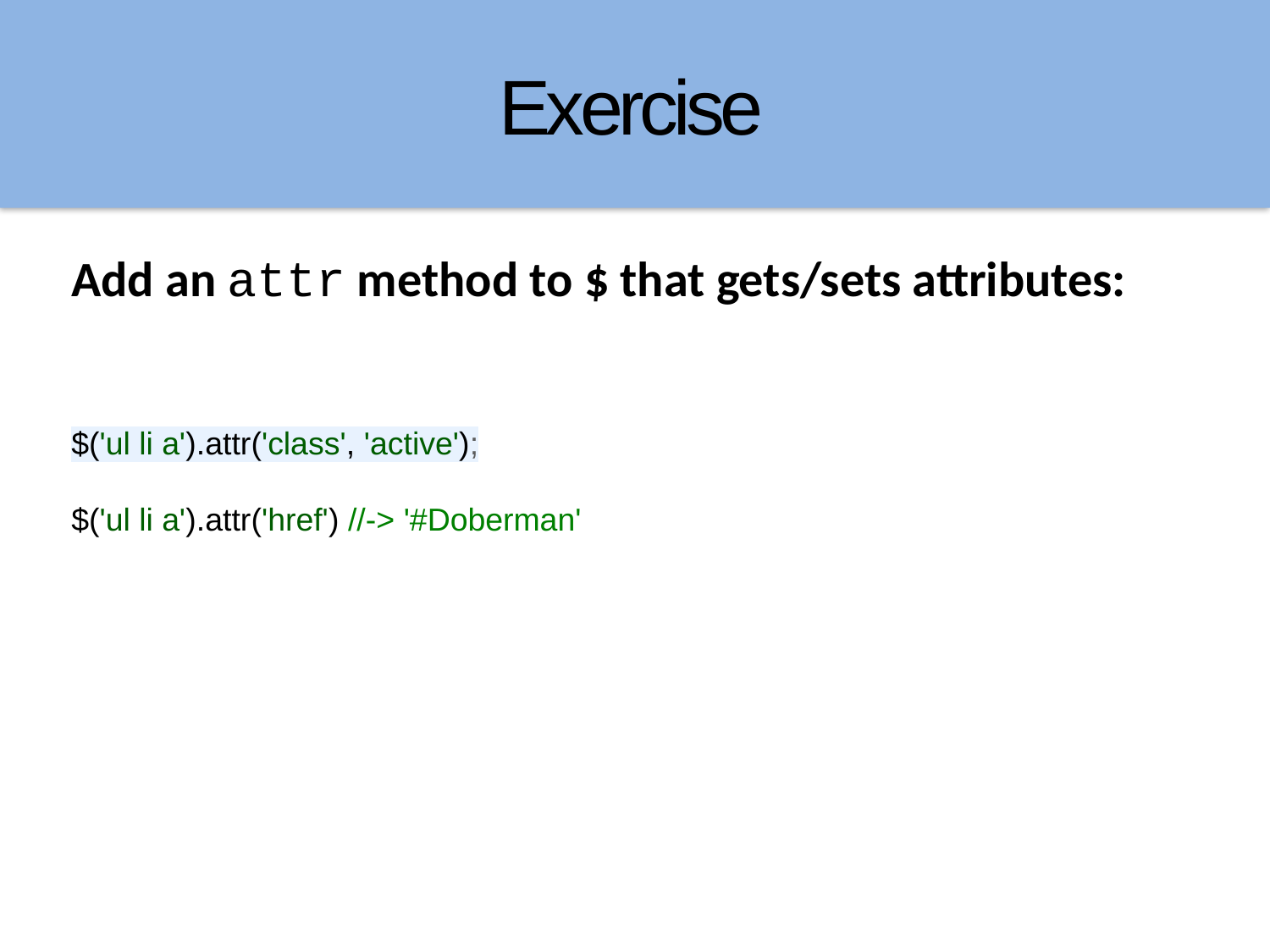

Exercise
Add an attr method to $ that gets/sets attributes:
$('ul li a').attr('class', 'active');

$('ul li a').attr('href') //-> '#Doberman'